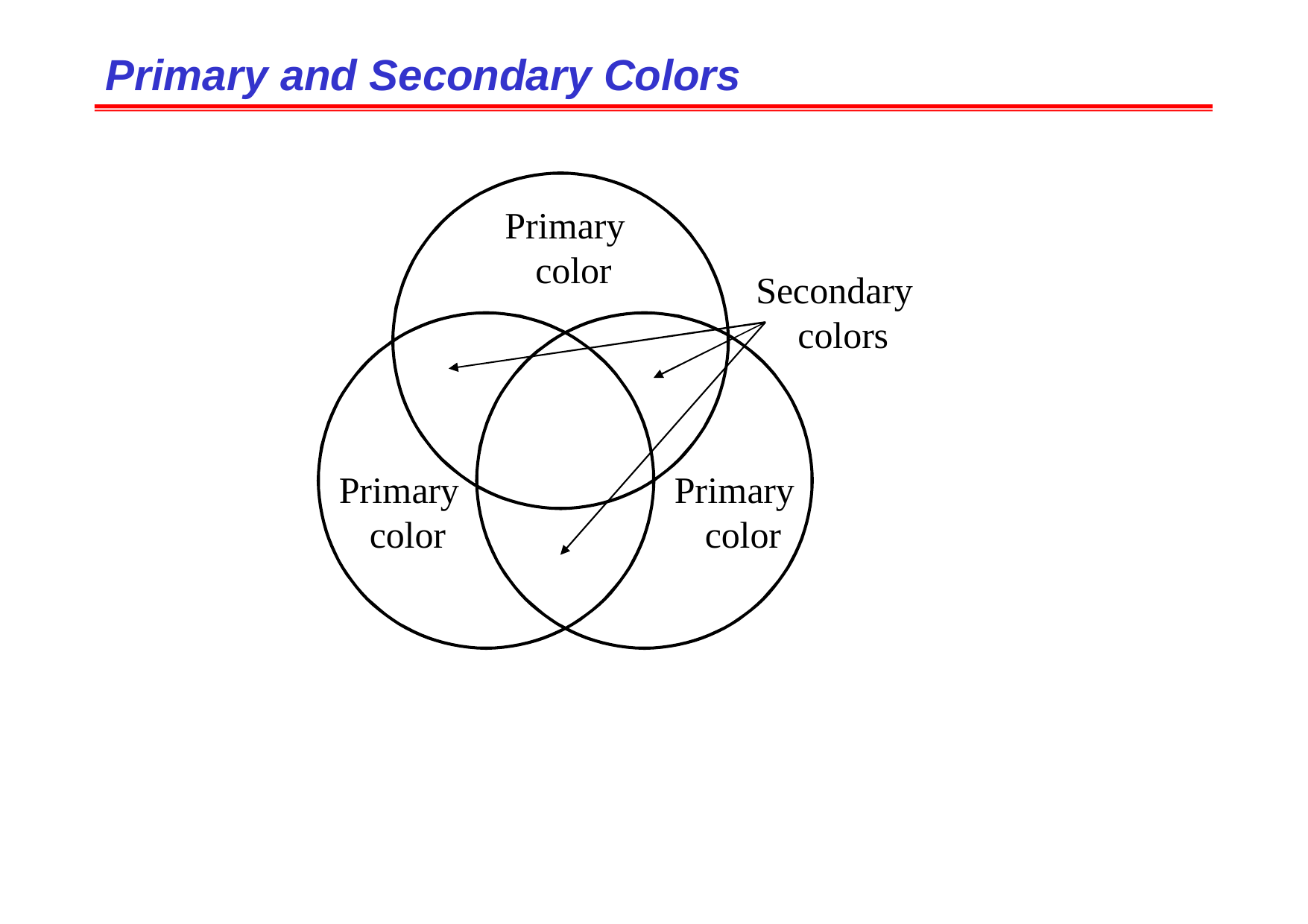

# Primary and Secondary Colors

Primary  color
Secondary  colors

Primary  color
Primary  color